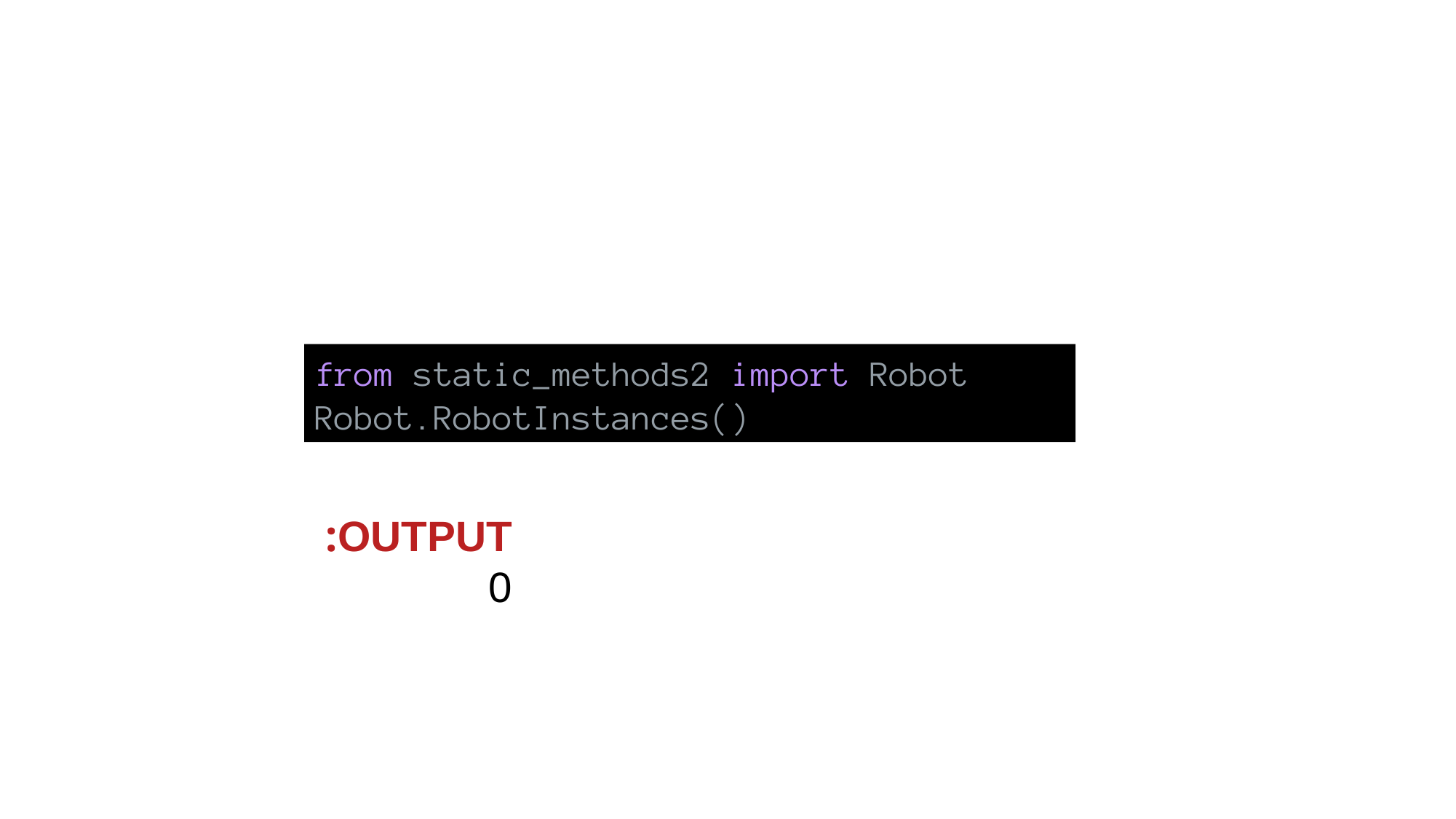

from static_methods2 import Robot
Robot.RobotInstances()
OUTPUT:
0